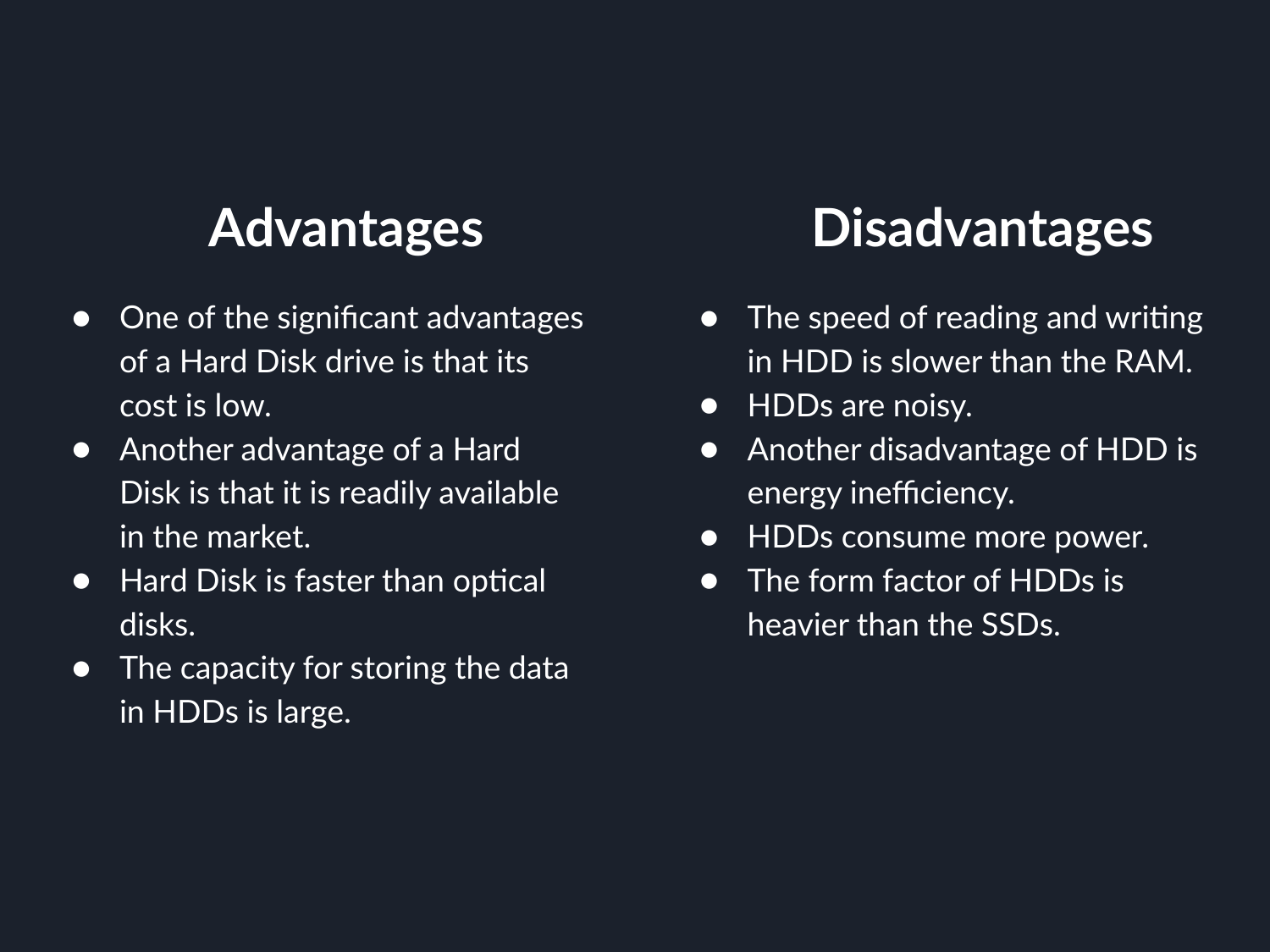

# Advantages
  Disadvantages
One of the significant advantages of a Hard Disk drive is that its cost is low.
Another advantage of a Hard Disk is that it is readily available in the market.
Hard Disk is faster than optical disks.
The capacity for storing the data in HDDs is large.

The speed of reading and writing in HDD is slower than the RAM.
HDDs are noisy.
Another disadvantage of HDD is energy inefficiency.
HDDs consume more power.
The form factor of HDDs is heavier than the SSDs.